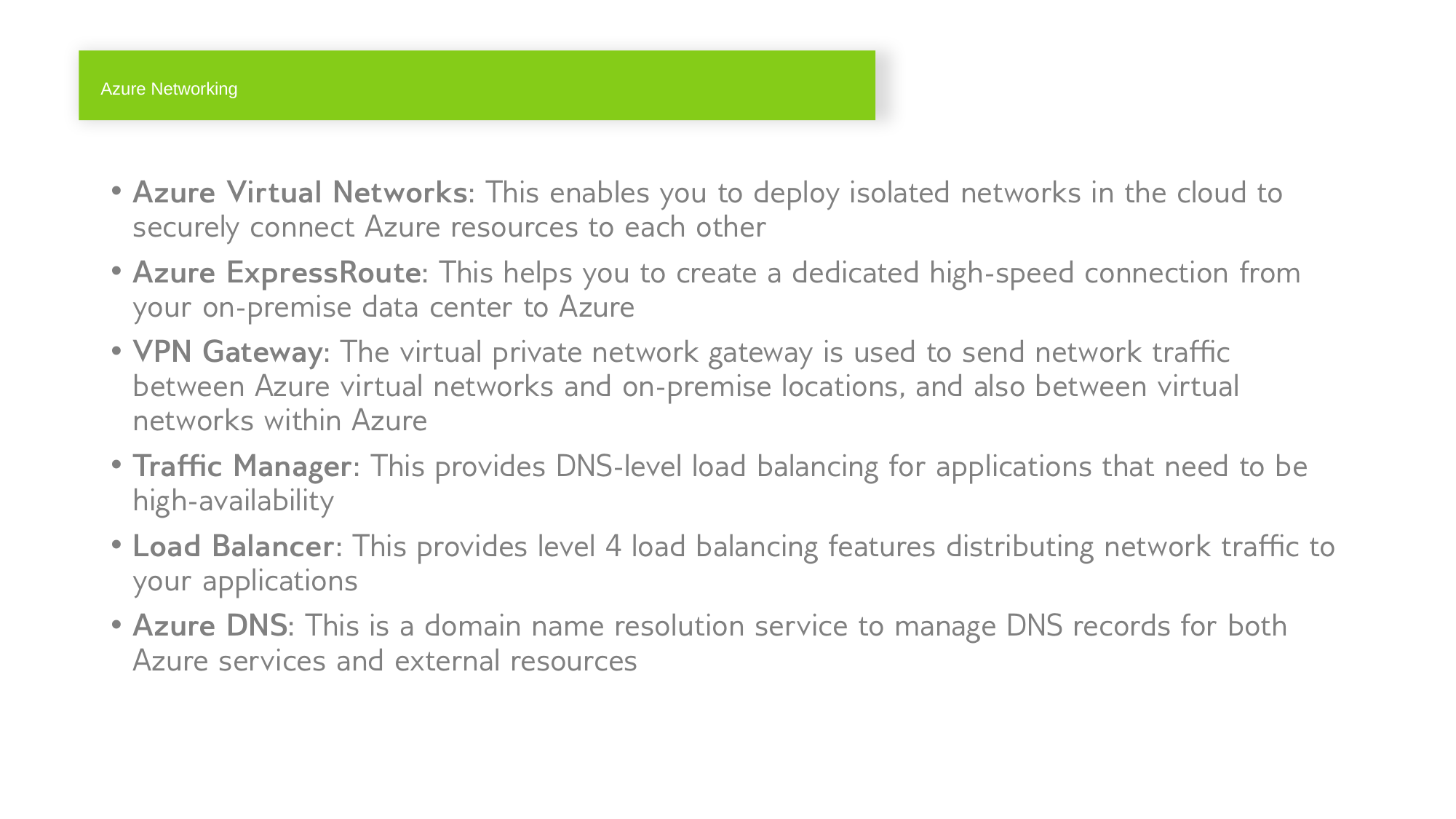

# Azure Networking
Azure Virtual Networks: This enables you to deploy isolated networks in the cloud to securely connect Azure resources to each other
Azure ExpressRoute: This helps you to create a dedicated high-speed connection from your on-premise data center to Azure
VPN Gateway: The virtual private network gateway is used to send network traffic between Azure virtual networks and on-premise locations, and also between virtual networks within Azure
Traffic Manager: This provides DNS-level load balancing for applications that need to be high-availability
Load Balancer: This provides level 4 load balancing features distributing network traffic to your applications
Azure DNS: This is a domain name resolution service to manage DNS records for both Azure services and external resources